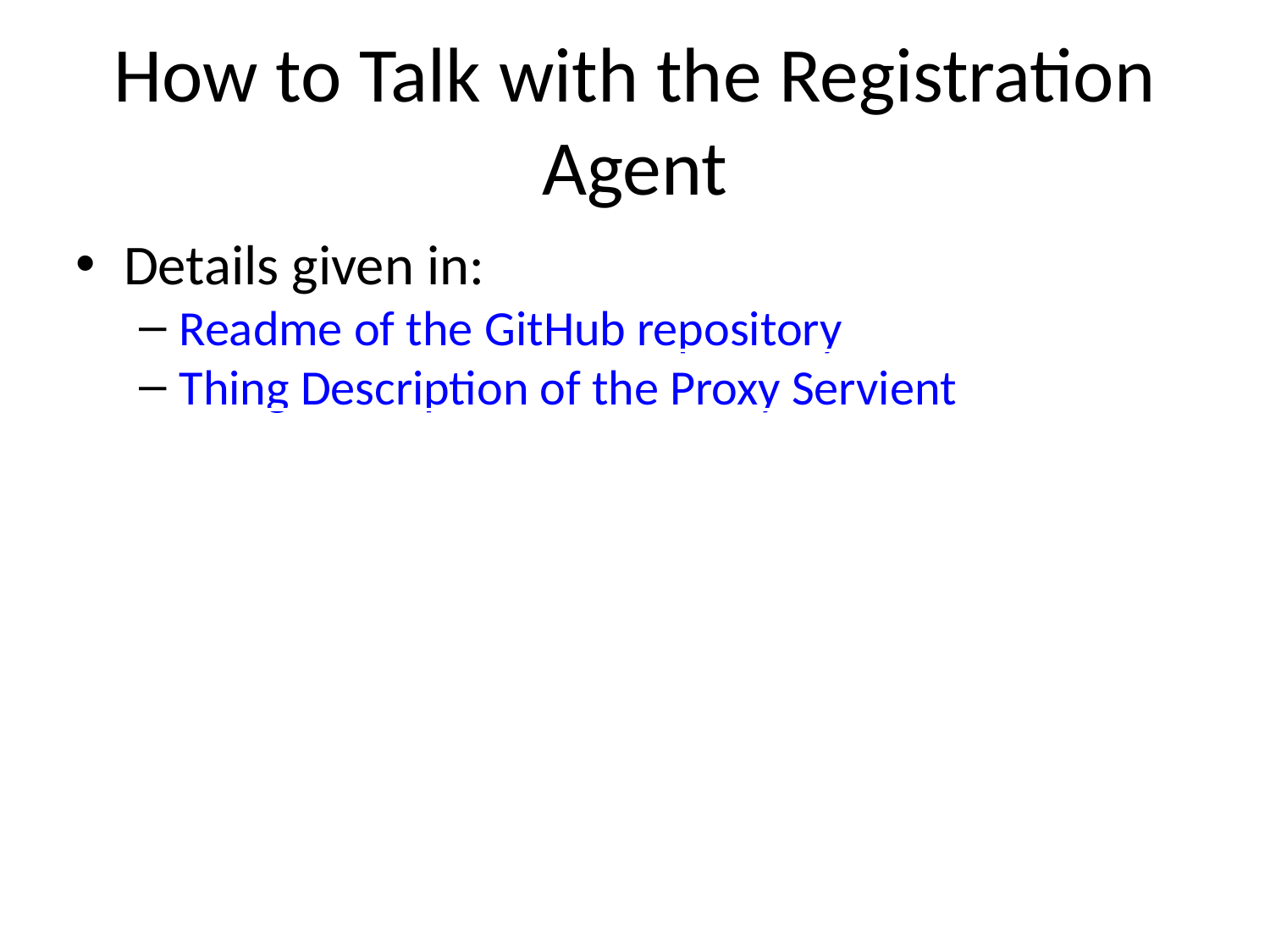

How to Talk with the Registration Agent
Details given in:
Readme of the GitHub repository
Thing Description of the Proxy Servient